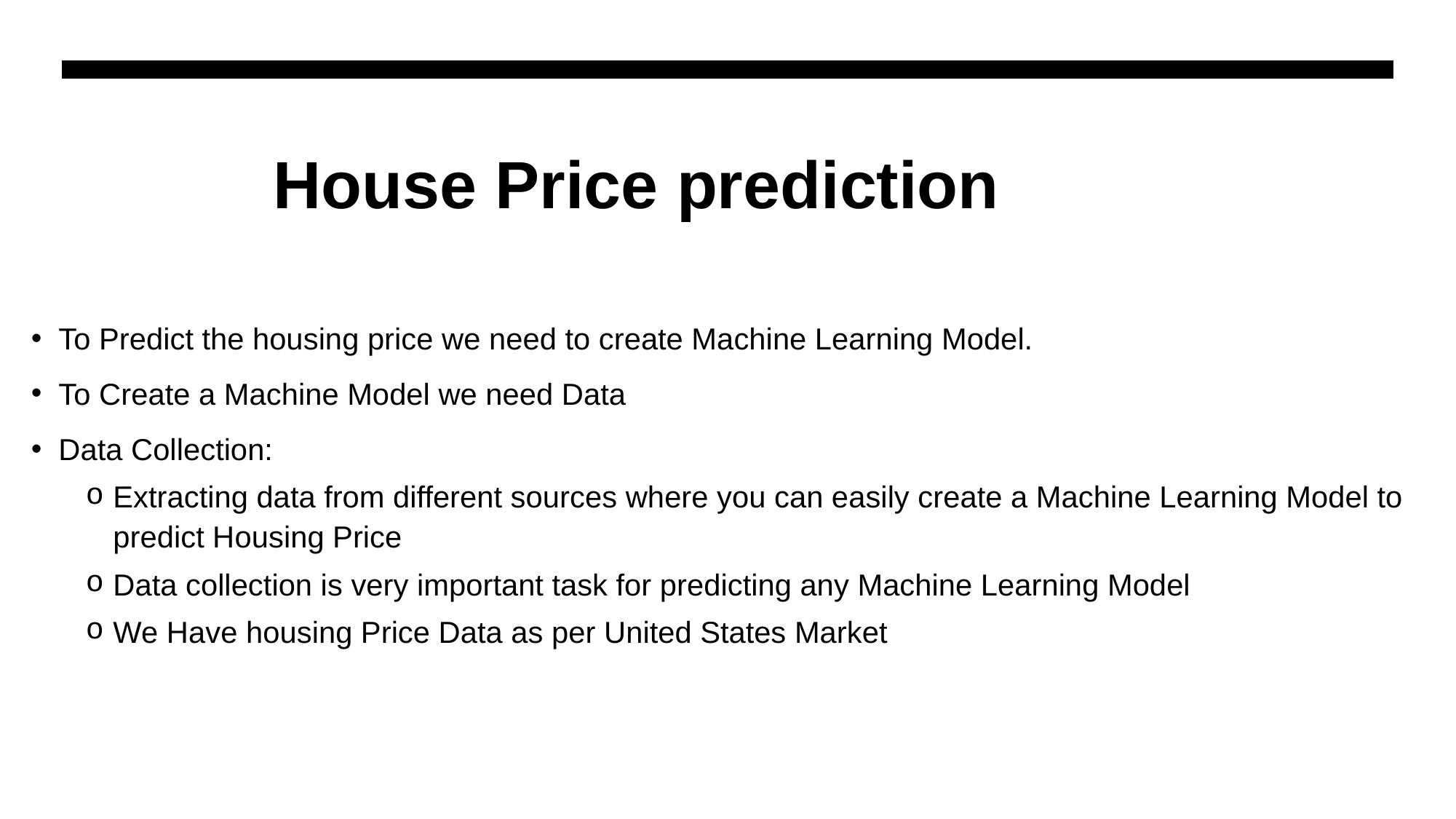

# House Price prediction
To Predict the housing price we need to create Machine Learning Model.
To Create a Machine Model we need Data
Data Collection:
Extracting data from different sources where you can easily create a Machine Learning Model to predict Housing Price
Data collection is very important task for predicting any Machine Learning Model
We Have housing Price Data as per United States Market